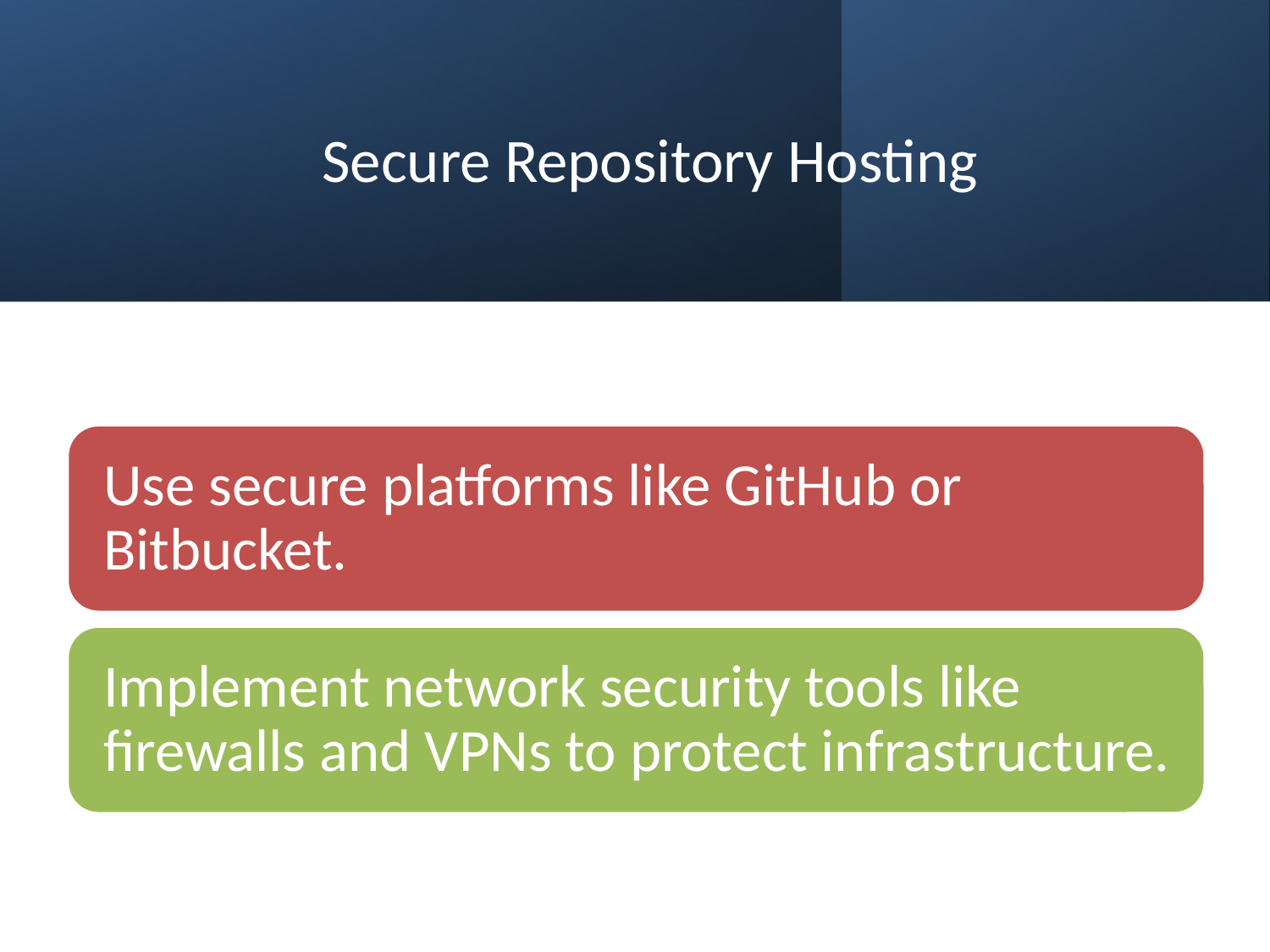

# Secure Repository Hosting
Use secure platforms like GitHub or Bitbucket.
Implement network security tools like firewalls and VPNs to protect infrastructure.